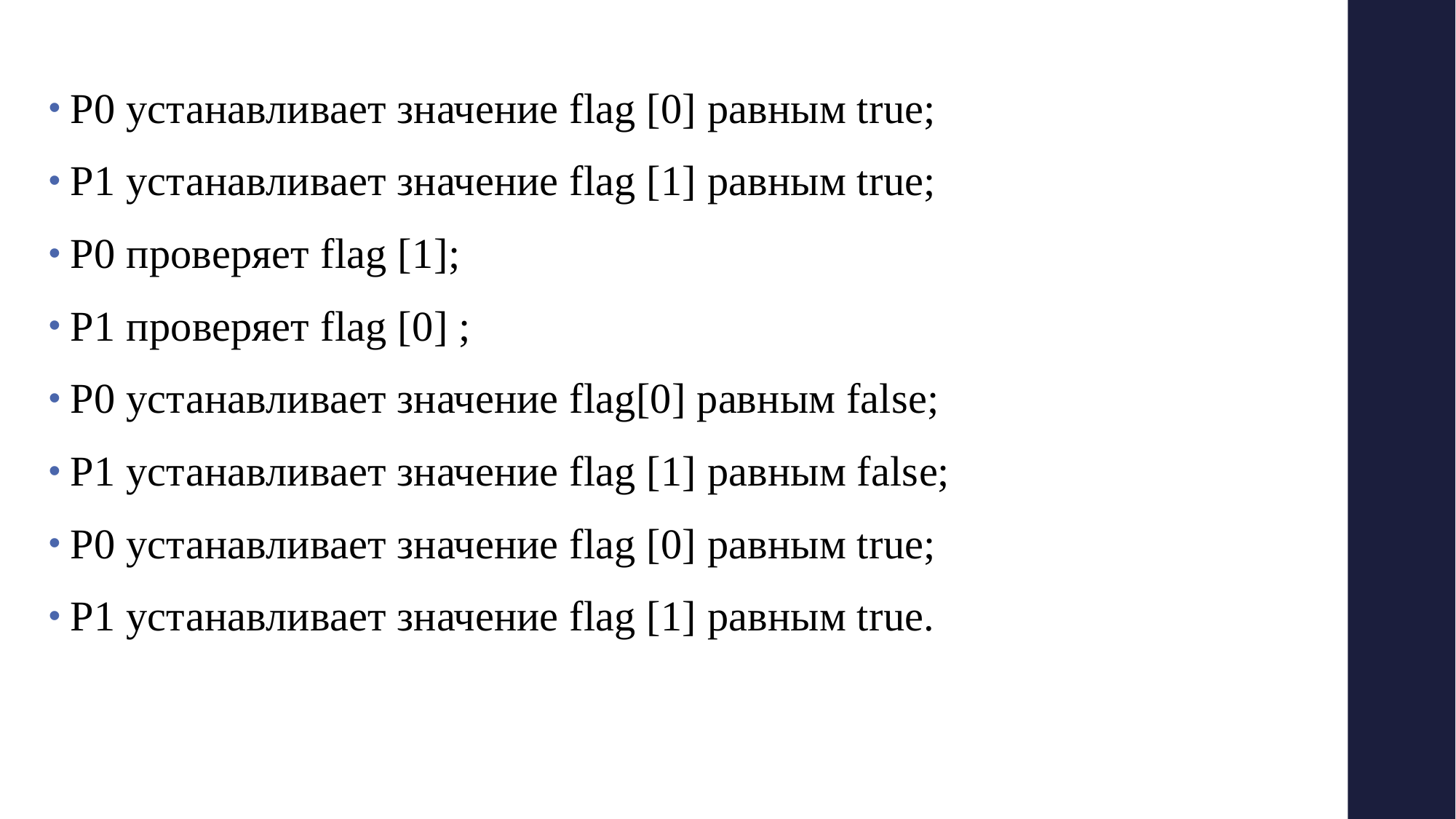

Р0 устанавливает значение flag [0] равным true;
P1 устанавливает значение flag [1] равным true;
Р0 проверяет flag [1];
P1 проверяет flag [0] ;
Р0 устанавливает значение flag[0] равным false;
Р1 устанавливает значение flag [1] равным false;
Р0 устанавливает значение flag [0] равным true;
P1 устанавливает значение flag [1] равным true.